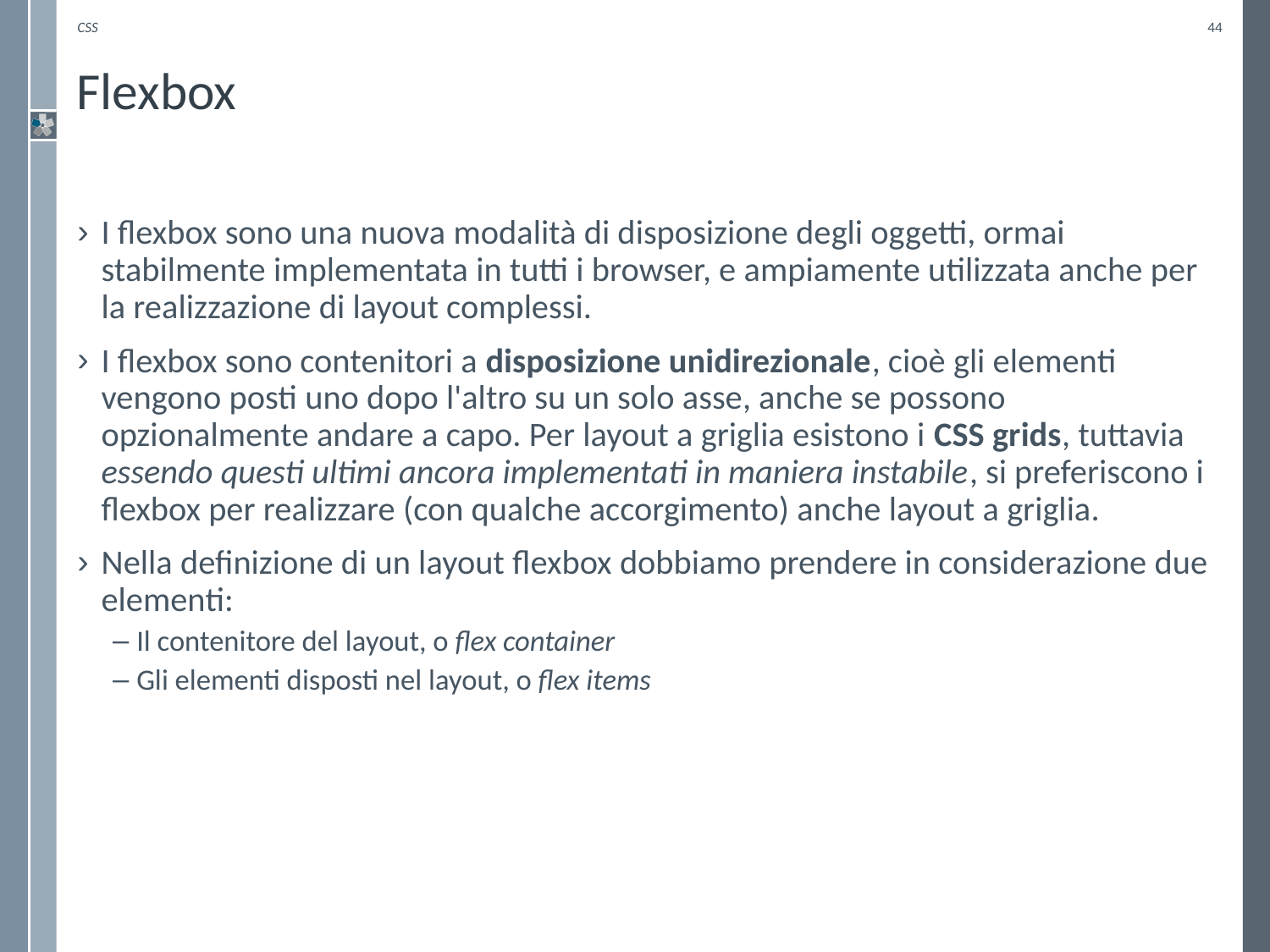

CSS
44
# Flexbox
I flexbox sono una nuova modalità di disposizione degli oggetti, ormai stabilmente implementata in tutti i browser, e ampiamente utilizzata anche per la realizzazione di layout complessi.
I flexbox sono contenitori a disposizione unidirezionale, cioè gli elementi vengono posti uno dopo l'altro su un solo asse, anche se possono opzionalmente andare a capo. Per layout a griglia esistono i CSS grids, tuttavia essendo questi ultimi ancora implementati in maniera instabile, si preferiscono i flexbox per realizzare (con qualche accorgimento) anche layout a griglia.
Nella definizione di un layout flexbox dobbiamo prendere in considerazione due elementi:
Il contenitore del layout, o flex container
Gli elementi disposti nel layout, o flex items